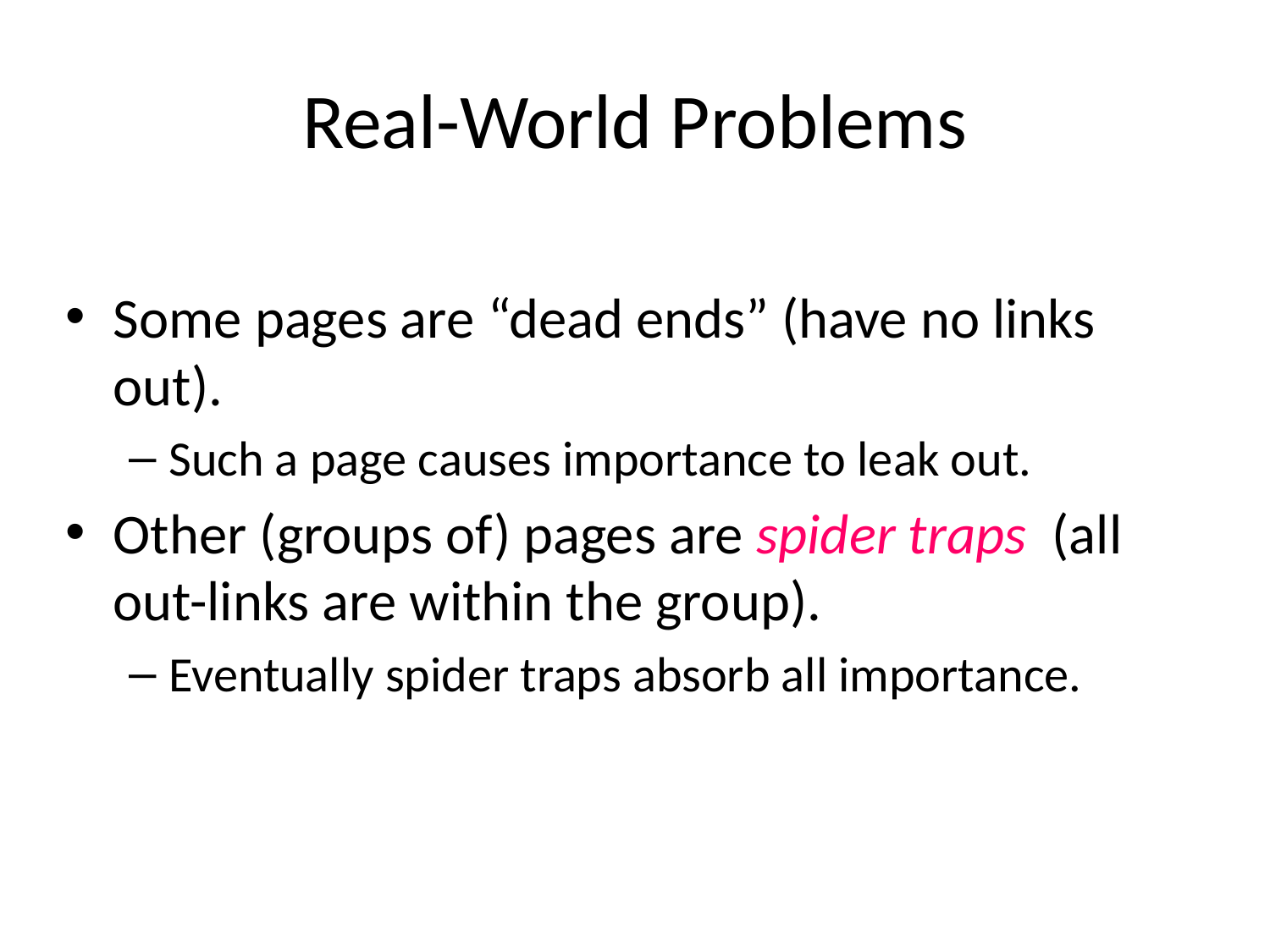

# Real-World Problems
Some pages are “dead ends” (have no links out).
Such a page causes importance to leak out.
Other (groups of) pages are spider traps  (all out-links are within the group).
Eventually spider traps absorb all importance.